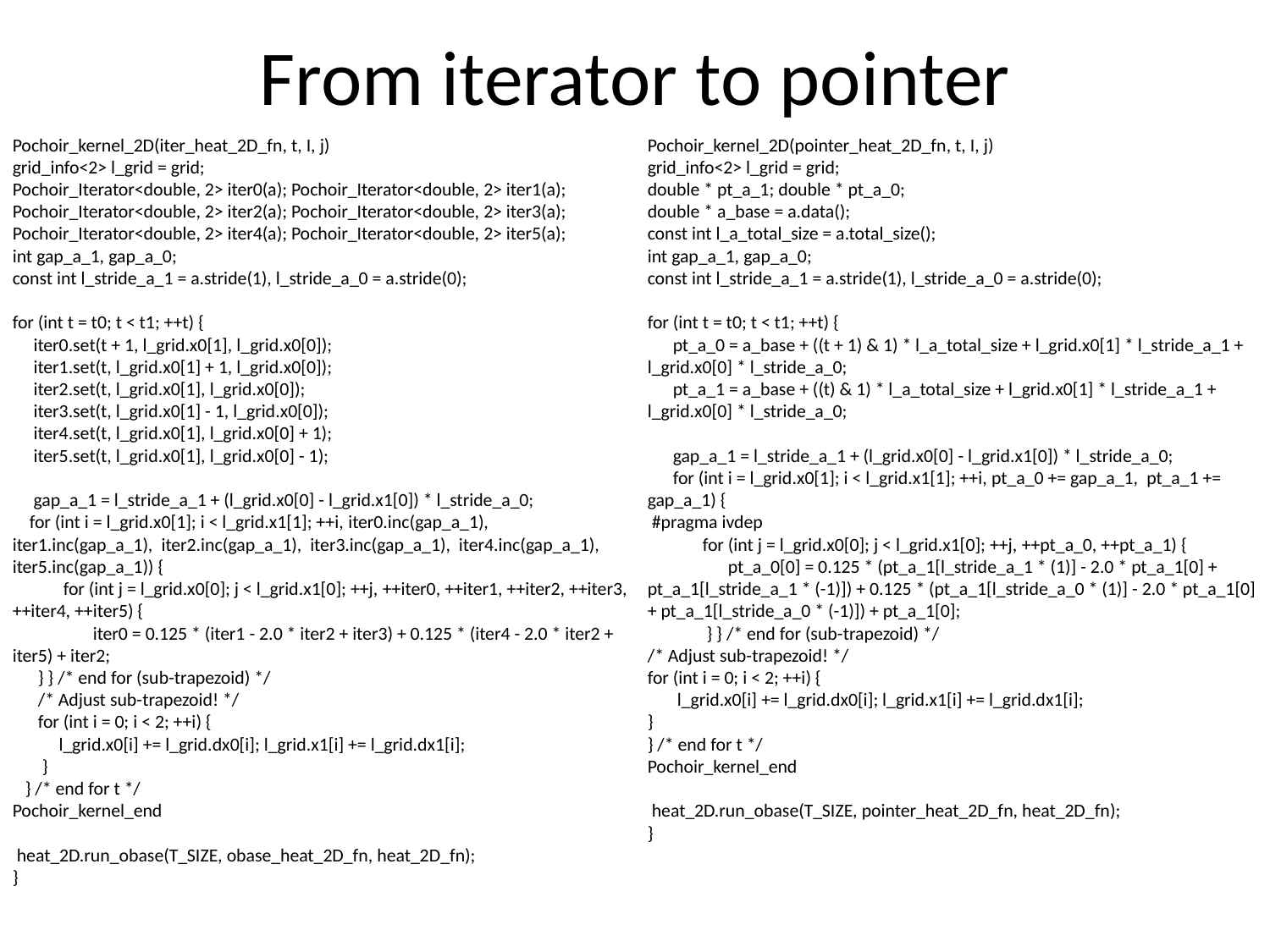

# From iterator to pointer
Pochoir_kernel_2D(iter_heat_2D_fn, t, I, j)
grid_info<2> l_grid = grid;
Pochoir_Iterator<double, 2> iter0(a); Pochoir_Iterator<double, 2> iter1(a);
Pochoir_Iterator<double, 2> iter2(a); Pochoir_Iterator<double, 2> iter3(a);
Pochoir_Iterator<double, 2> iter4(a); Pochoir_Iterator<double, 2> iter5(a);
int gap_a_1, gap_a_0;
const int l_stride_a_1 = a.stride(1), l_stride_a_0 = a.stride(0);

for (int t = t0; t < t1; ++t) {
     iter0.set(t + 1, l_grid.x0[1], l_grid.x0[0]);
     iter1.set(t, l_grid.x0[1] + 1, l_grid.x0[0]);
     iter2.set(t, l_grid.x0[1], l_grid.x0[0]);
     iter3.set(t, l_grid.x0[1] - 1, l_grid.x0[0]);
     iter4.set(t, l_grid.x0[1], l_grid.x0[0] + 1);
     iter5.set(t, l_grid.x0[1], l_grid.x0[0] - 1);

     gap_a_1 = l_stride_a_1 + (l_grid.x0[0] - l_grid.x1[0]) * l_stride_a_0;
    for (int i = l_grid.x0[1]; i < l_grid.x1[1]; ++i, iter0.inc(gap_a_1),  iter1.inc(gap_a_1),  iter2.inc(gap_a_1),  iter3.inc(gap_a_1),  iter4.inc(gap_a_1), iter5.inc(gap_a_1)) {
            for (int j = l_grid.x0[0]; j < l_grid.x1[0]; ++j, ++iter0, ++iter1, ++iter2, ++iter3, ++iter4, ++iter5) {
                   iter0 = 0.125 * (iter1 - 2.0 * iter2 + iter3) + 0.125 * (iter4 - 2.0 * iter2 + iter5) + iter2;
      } } /* end for (sub-trapezoid) */
      /* Adjust sub-trapezoid! */
      for (int i = 0; i < 2; ++i) {
           l_grid.x0[i] += l_grid.dx0[i]; l_grid.x1[i] += l_grid.dx1[i];
       }
   } /* end for t */
Pochoir_kernel_end

 heat_2D.run_obase(T_SIZE, obase_heat_2D_fn, heat_2D_fn);
}
Pochoir_kernel_2D(pointer_heat_2D_fn, t, I, j)
grid_info<2> l_grid = grid;
double * pt_a_1; double * pt_a_0;
double * a_base = a.data();
const int l_a_total_size = a.total_size();
int gap_a_1, gap_a_0;
const int l_stride_a_1 = a.stride(1), l_stride_a_0 = a.stride(0);

for (int t = t0; t < t1; ++t) {
      pt_a_0 = a_base + ((t + 1) & 1) * l_a_total_size + l_grid.x0[1] * l_stride_a_1 + l_grid.x0[0] * l_stride_a_0;
      pt_a_1 = a_base + ((t) & 1) * l_a_total_size + l_grid.x0[1] * l_stride_a_1 + l_grid.x0[0] * l_stride_a_0;

      gap_a_1 = l_stride_a_1 + (l_grid.x0[0] - l_grid.x1[0]) * l_stride_a_0;
      for (int i = l_grid.x0[1]; i < l_grid.x1[1]; ++i, pt_a_0 += gap_a_1,  pt_a_1 += gap_a_1) {
 #pragma ivdep
             for (int j = l_grid.x0[0]; j < l_grid.x1[0]; ++j, ++pt_a_0, ++pt_a_1) {
                   pt_a_0[0] = 0.125 * (pt_a_1[l_stride_a_1 * (1)] - 2.0 * pt_a_1[0] + pt_a_1[l_stride_a_1 * (-1)]) + 0.125 * (pt_a_1[l_stride_a_0 * (1)] - 2.0 * pt_a_1[0] + pt_a_1[l_stride_a_0 * (-1)]) + pt_a_1[0];
              } } /* end for (sub-trapezoid) */
/* Adjust sub-trapezoid! */
for (int i = 0; i < 2; ++i) {
       l_grid.x0[i] += l_grid.dx0[i]; l_grid.x1[i] += l_grid.dx1[i];
}
} /* end for t */
Pochoir_kernel_end

 heat_2D.run_obase(T_SIZE, pointer_heat_2D_fn, heat_2D_fn);
}